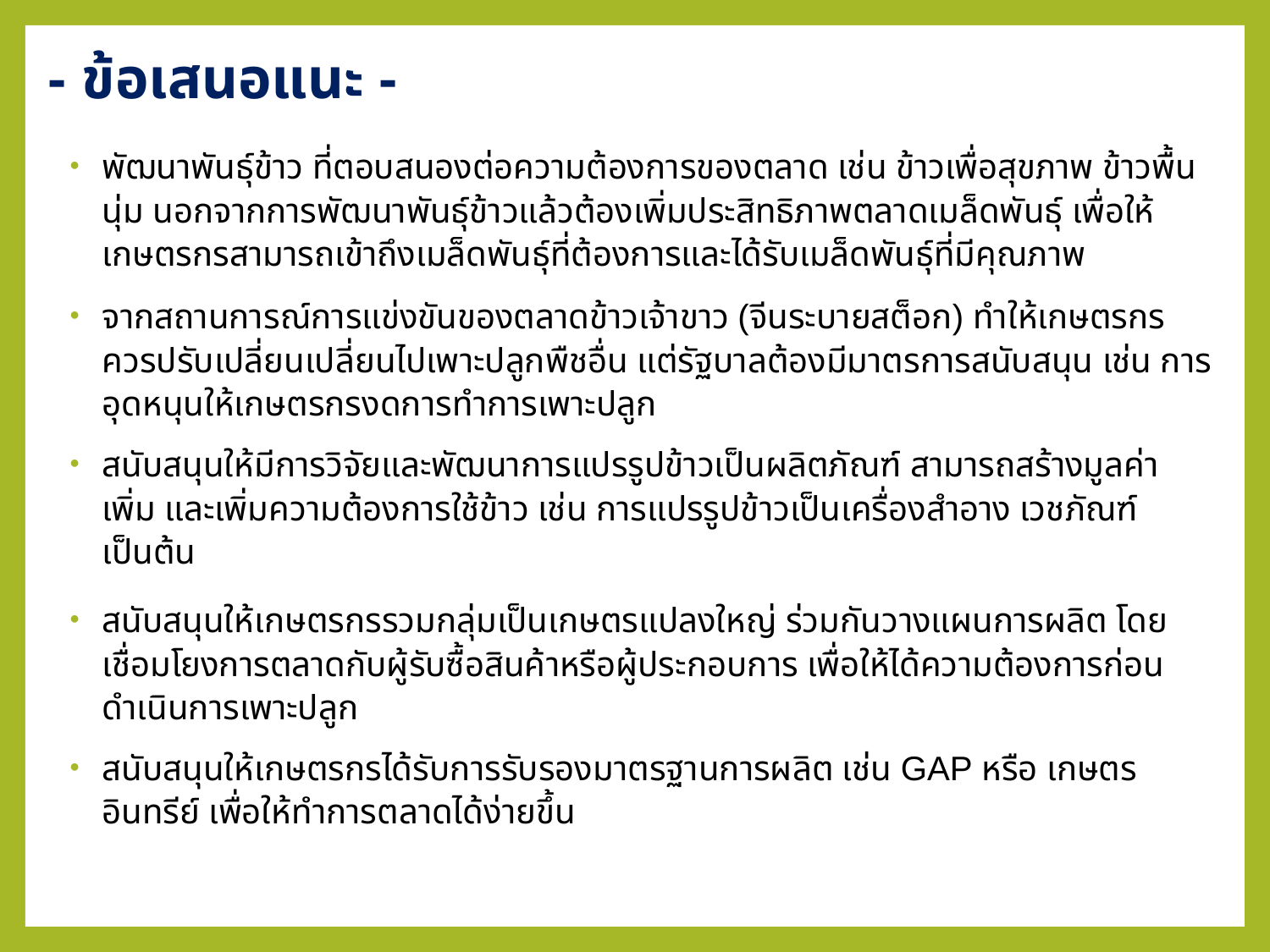

- ข้อเสนอแนะ -
พัฒนาพันธุ์ข้าว ที่ตอบสนองต่อความต้องการของตลาด เช่น ข้าวเพื่อสุขภาพ ข้าวพื้นนุ่ม นอกจากการพัฒนาพันธุ์ข้าวแล้วต้องเพิ่มประสิทธิภาพตลาดเมล็ดพันธุ์ เพื่อให้เกษตรกรสามารถเข้าถึงเมล็ดพันธุ์ที่ต้องการและได้รับเมล็ดพันธุ์ที่มีคุณภาพ

จากสถานการณ์การแข่งขันของตลาดข้าวเจ้าขาว (จีนระบายสต็อก) ทำให้เกษตรกรควรปรับเปลี่ยนเปลี่ยนไปเพาะปลูกพืชอื่น แต่รัฐบาลต้องมีมาตรการสนับสนุน เช่น การอุดหนุนให้เกษตรกรงดการทำการเพาะปลูก

สนับสนุนให้มีการวิจัยและพัฒนาการแปรรูปข้าวเป็นผลิตภัณฑ์ สามารถสร้างมูลค่าเพิ่ม และเพิ่มความต้องการใช้ข้าว เช่น การแปรรูปข้าวเป็นเครื่องสำอาง เวชภัณฑ์ เป็นต้น

สนับสนุนให้เกษตรกรรวมกลุ่มเป็นเกษตรแปลงใหญ่ ร่วมกันวางแผนการผลิต โดยเชื่อมโยงการตลาดกับผู้รับซื้อสินค้าหรือผู้ประกอบการ เพื่อให้ได้ความต้องการก่อนดำเนินการเพาะปลูก

สนับสนุนให้เกษตรกรได้รับการรับรองมาตรฐานการผลิต เช่น GAP หรือ เกษตรอินทรีย์ เพื่อให้ทำการตลาดได้ง่ายขึ้น